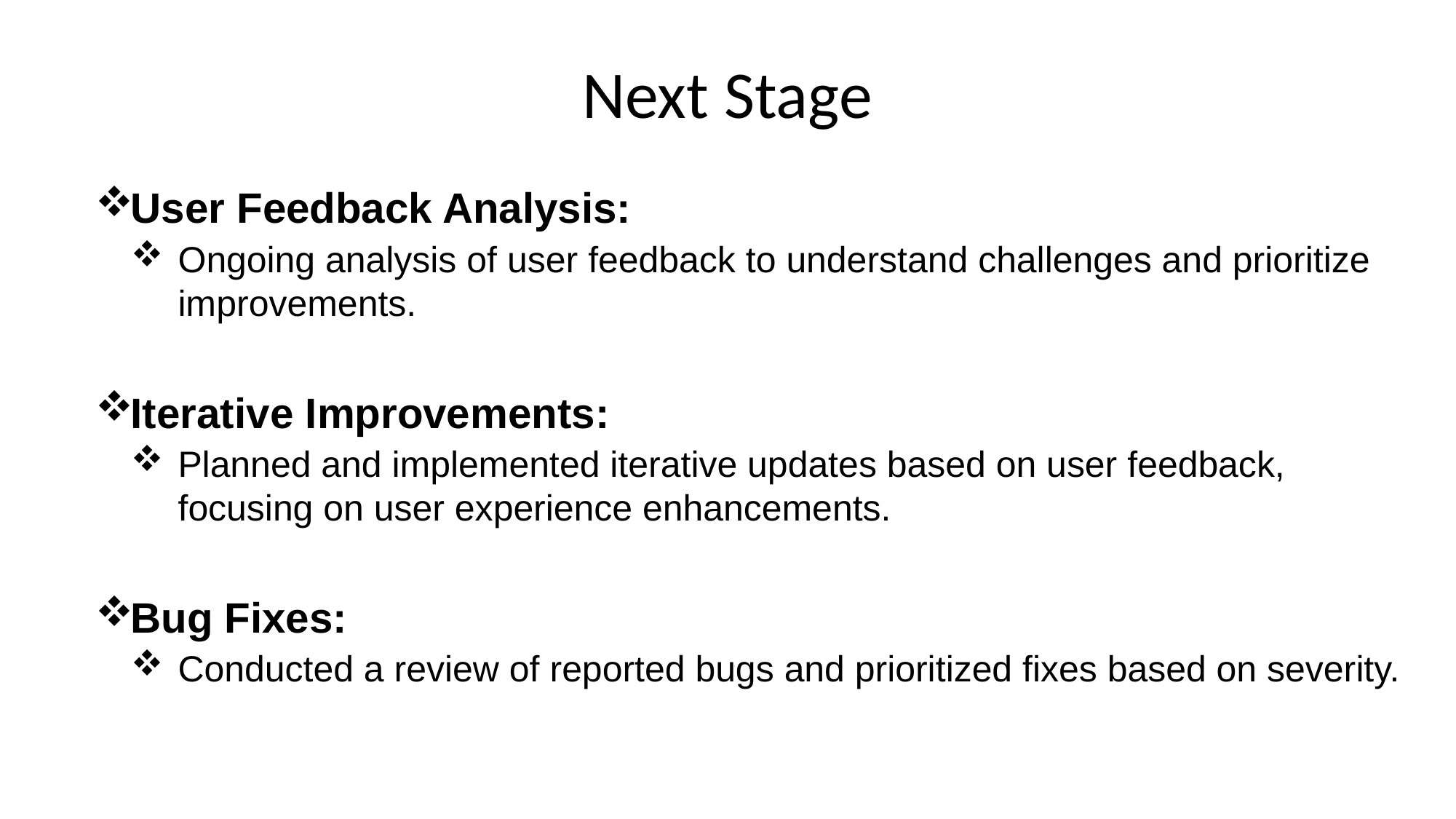

# Next Stage
User Feedback Analysis:
Ongoing analysis of user feedback to understand challenges and prioritize improvements.

Iterative Improvements:
Planned and implemented iterative updates based on user feedback, focusing on user experience enhancements.

Bug Fixes:
Conducted a review of reported bugs and prioritized fixes based on severity.